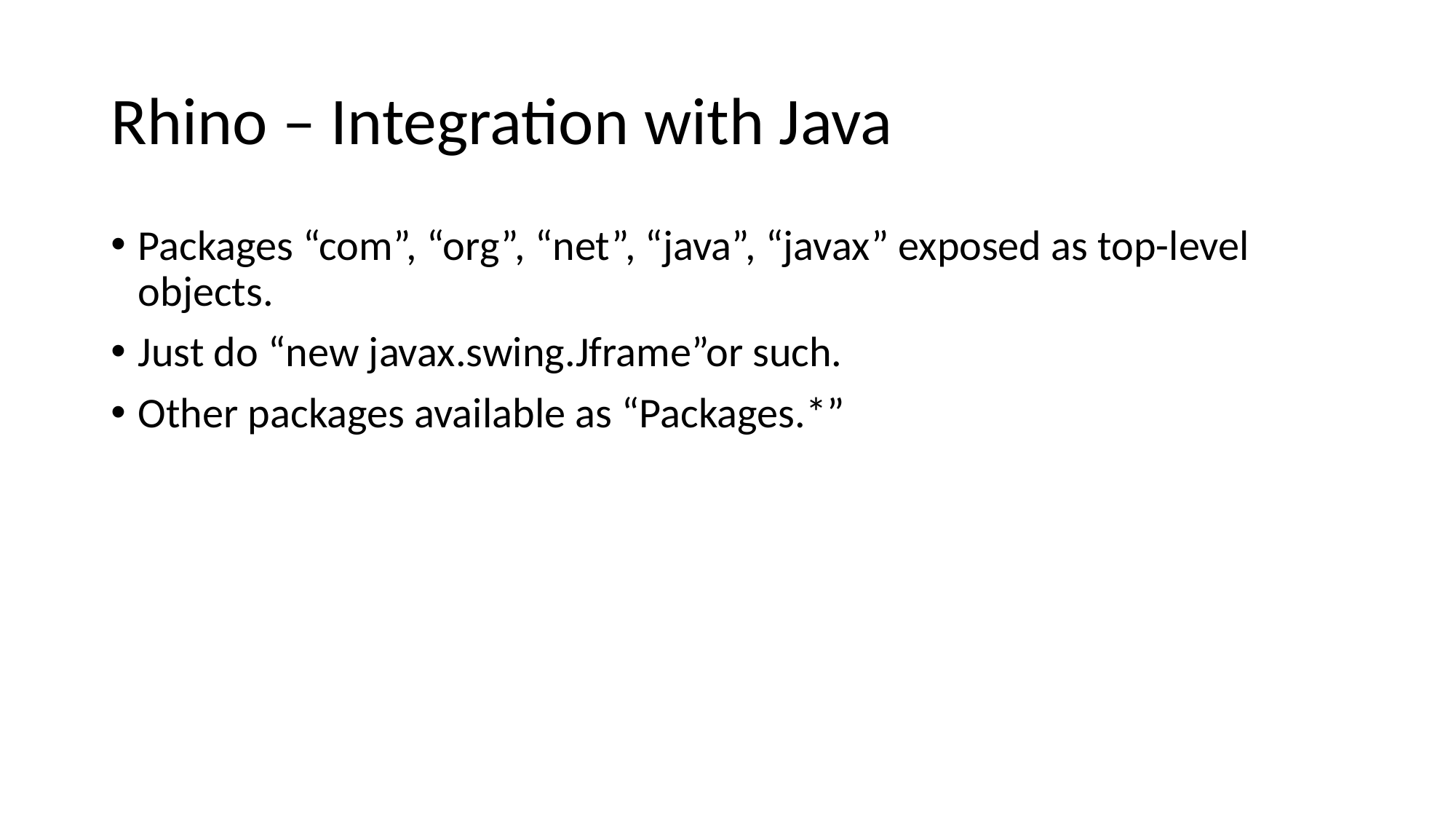

# Rhino – Integration with Java
Packages “com”, “org”, “net”, “java”, “javax” exposed as top-level objects.
Just do “new javax.swing.Jframe”or such.
Other packages available as “Packages.*”